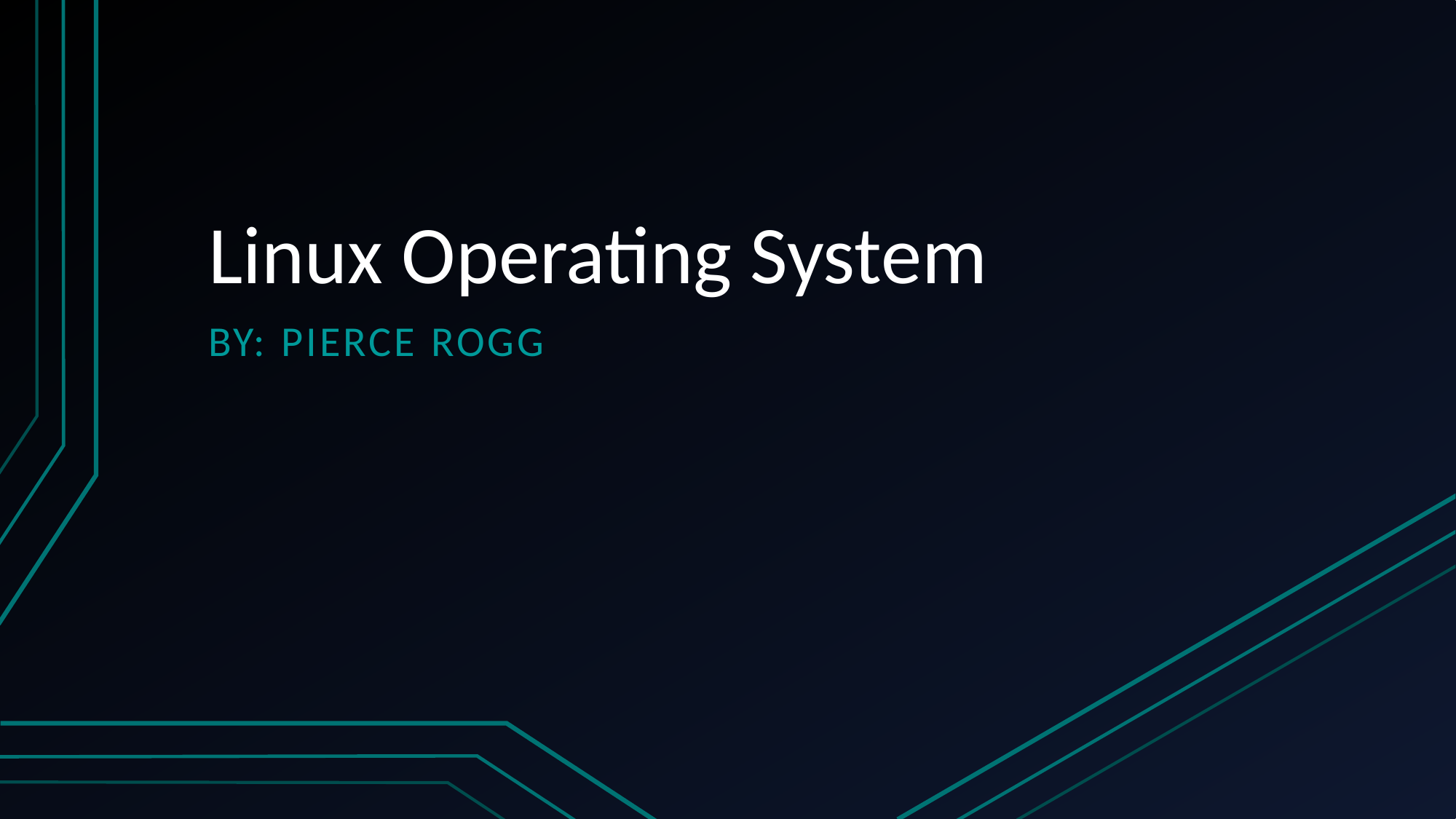

# Linux Operating System
By: Pierce rogg